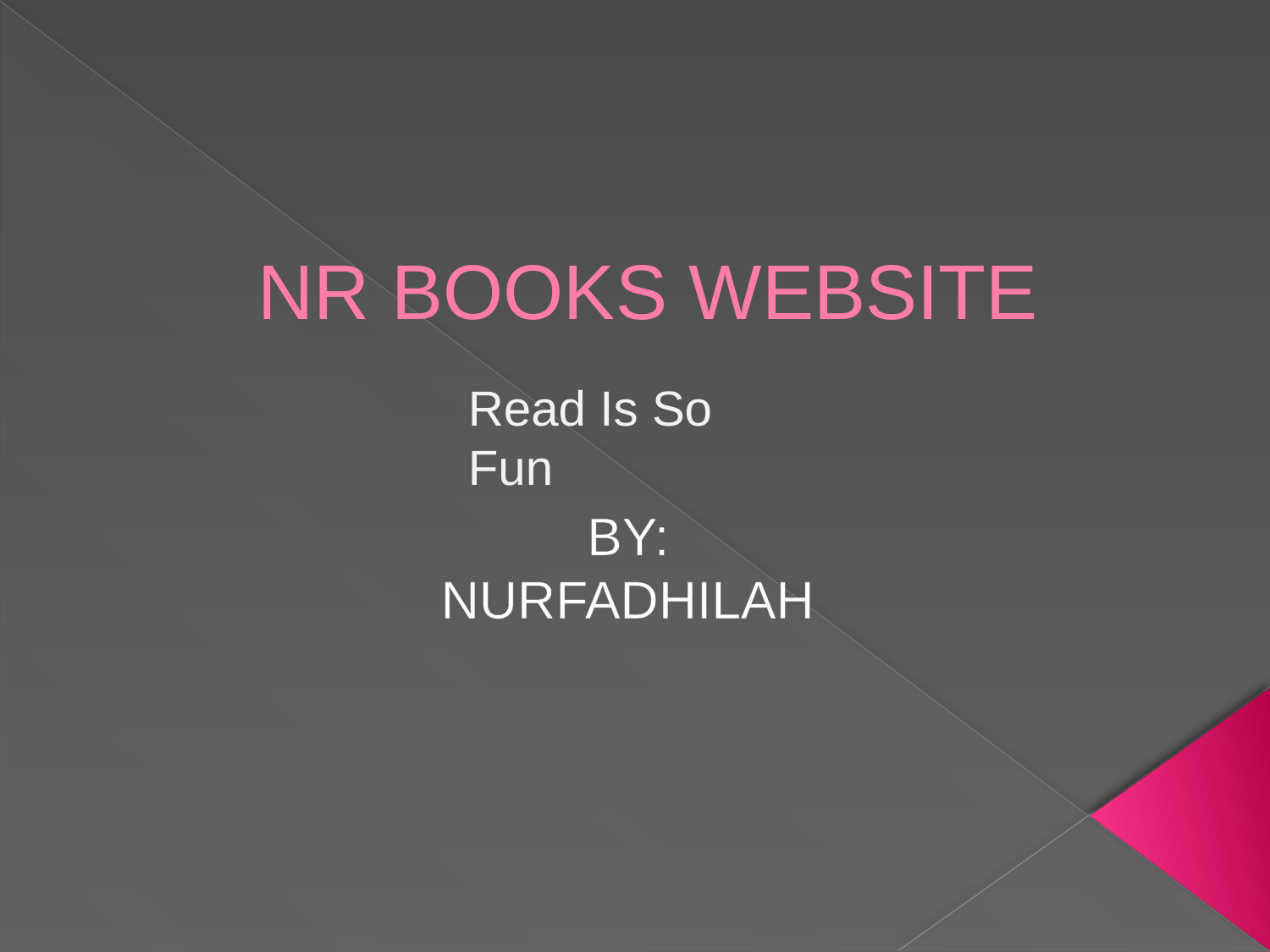

# NR BOOKS WEBSITE
Read Is So Fun
BY:
NURFADHILAH